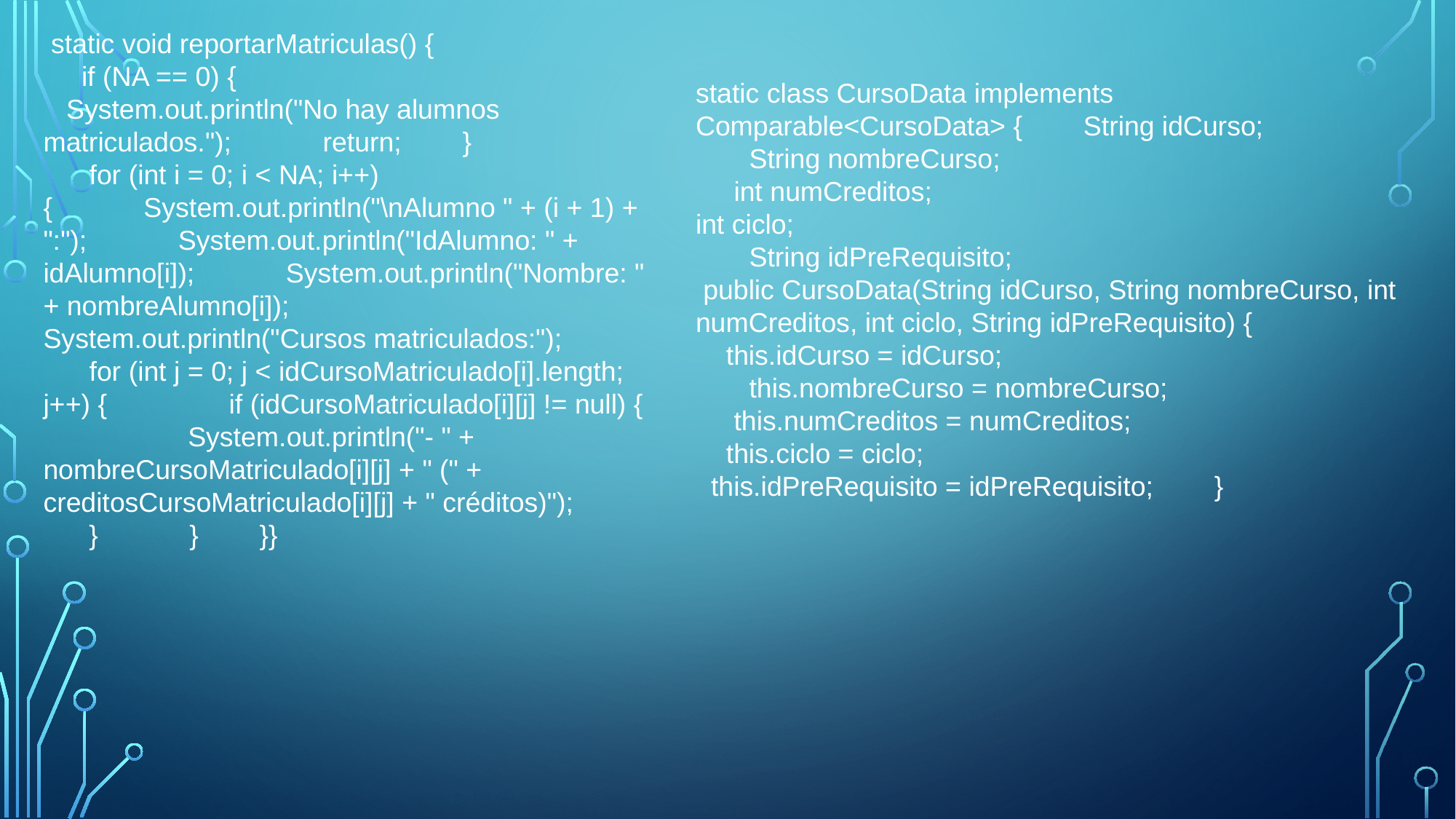

static void reportarMatriculas() {
     if (NA == 0) {
   System.out.println("No hay alumnos matriculados.");            return;        }
      for (int i = 0; i < NA; i++) {            System.out.println("\nAlumno " + (i + 1) + ":");            System.out.println("IdAlumno: " + idAlumno[i]);            System.out.println("Nombre: " + nombreAlumno[i]);            System.out.println("Cursos matriculados:");
      for (int j = 0; j < idCursoMatriculado[i].length; j++) {                if (idCursoMatriculado[i][j] != null) {                    System.out.println("- " + nombreCursoMatriculado[i][j] + " (" + creditosCursoMatriculado[i][j] + " créditos)");                }            }        }}
static class CursoData implements Comparable<CursoData> {        String idCurso;
       String nombreCurso;
     int numCreditos;
int ciclo;
       String idPreRequisito;
 public CursoData(String idCurso, String nombreCurso, int numCreditos, int ciclo, String idPreRequisito) {
    this.idCurso = idCurso;
       this.nombreCurso = nombreCurso;
     this.numCreditos = numCreditos;
    this.ciclo = ciclo;
  this.idPreRequisito = idPreRequisito;        }